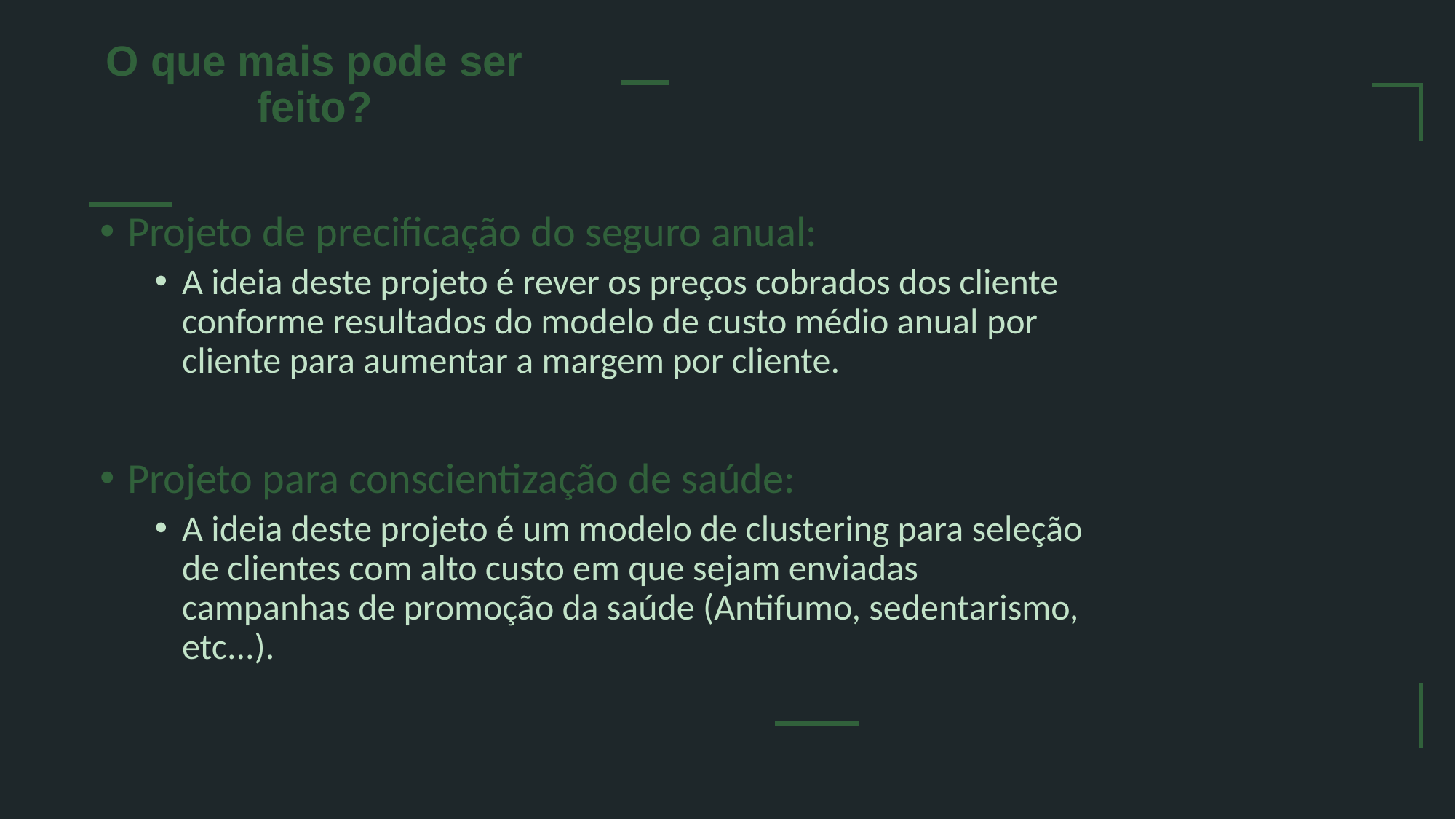

# O que mais pode ser feito?
Projeto de precificação do seguro anual:
A ideia deste projeto é rever os preços cobrados dos cliente conforme resultados do modelo de custo médio anual por cliente para aumentar a margem por cliente.

Projeto para conscientização de saúde:
A ideia deste projeto é um modelo de clustering para seleção de clientes com alto custo em que sejam enviadas campanhas de promoção da saúde (Antifumo, sedentarismo, etc...).